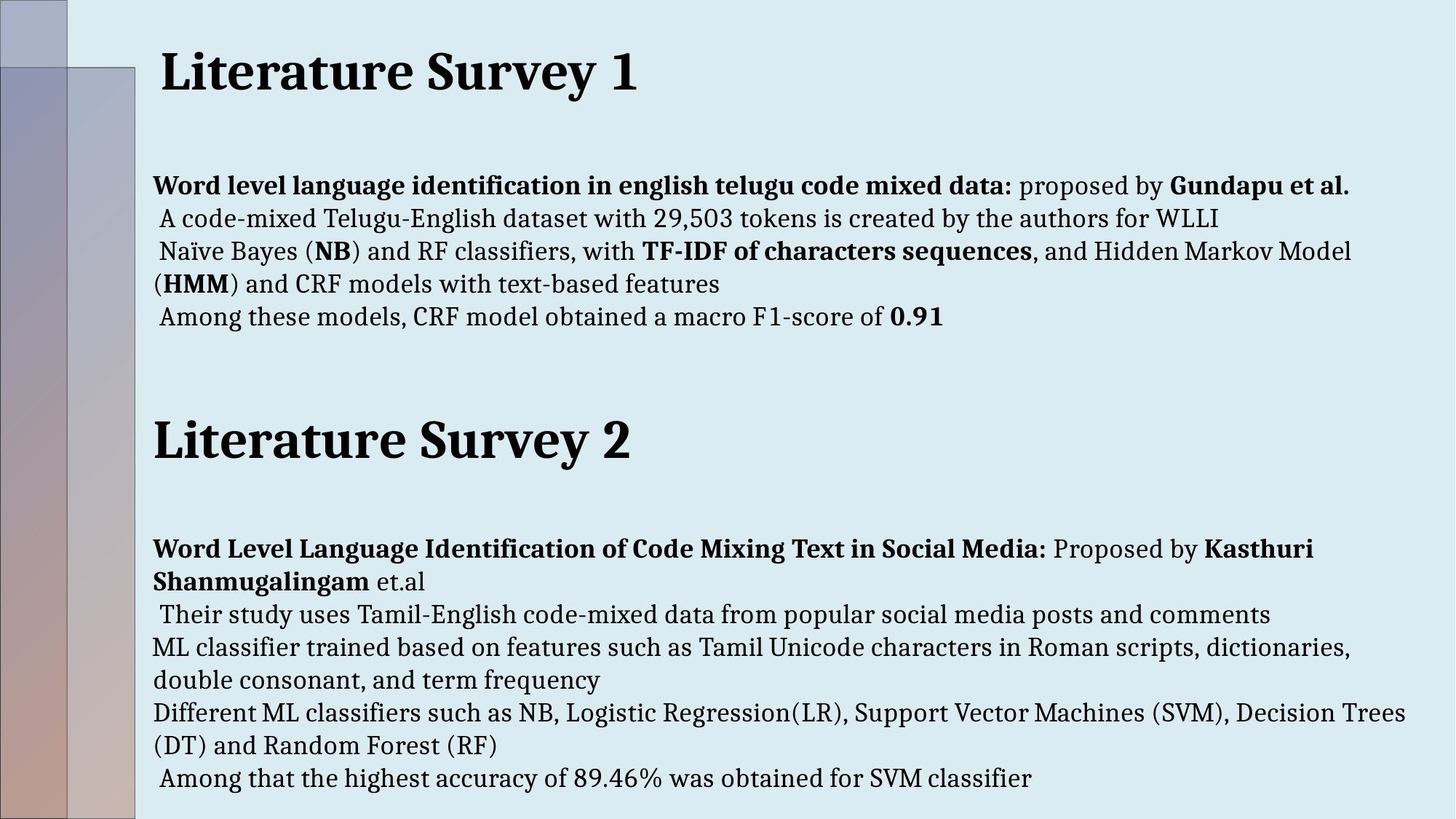

# Literature Survey 1
Word level language identification in english telugu code mixed data: proposed by Gundapu et al.
 A code-mixed Telugu-English dataset with 29,503 tokens is created by the authors for WLLI
 Naïve Bayes (NB) and RF classifiers, with TF-IDF of characters sequences, and Hidden Markov Model (HMM) and CRF models with text-based features
 Among these models, CRF model obtained a macro F1-score of 0.91
Literature Survey 2
Word Level Language Identification of Code Mixing Text in Social Media: Proposed by Kasthuri Shanmugalingam et.al
 Their study uses Tamil-English code-mixed data from popular social media posts and comments
ML classifier trained based on features such as Tamil Unicode characters in Roman scripts, dictionaries, double consonant, and term frequency
Different ML classifiers such as NB, Logistic Regression(LR), Support Vector Machines (SVM), Decision Trees (DT) and Random Forest (RF)
 Among that the highest accuracy of 89.46% was obtained for SVM classifier